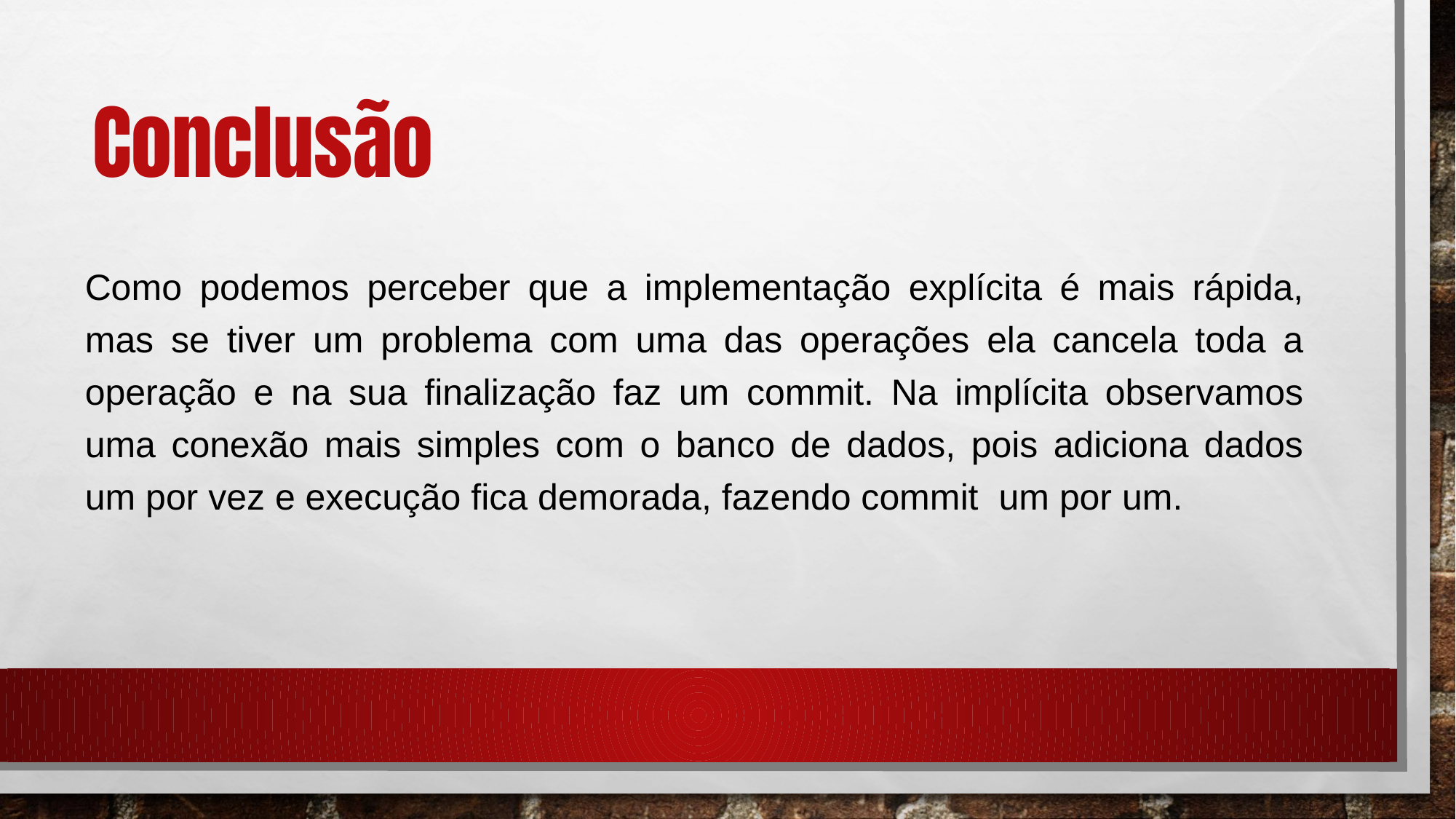

# Conclusão
Como podemos perceber que a implementação explícita é mais rápida, mas se tiver um problema com uma das operações ela cancela toda a operação e na sua finalização faz um commit. Na implícita observamos uma conexão mais simples com o banco de dados, pois adiciona dados um por vez e execução fica demorada, fazendo commit  um por um.